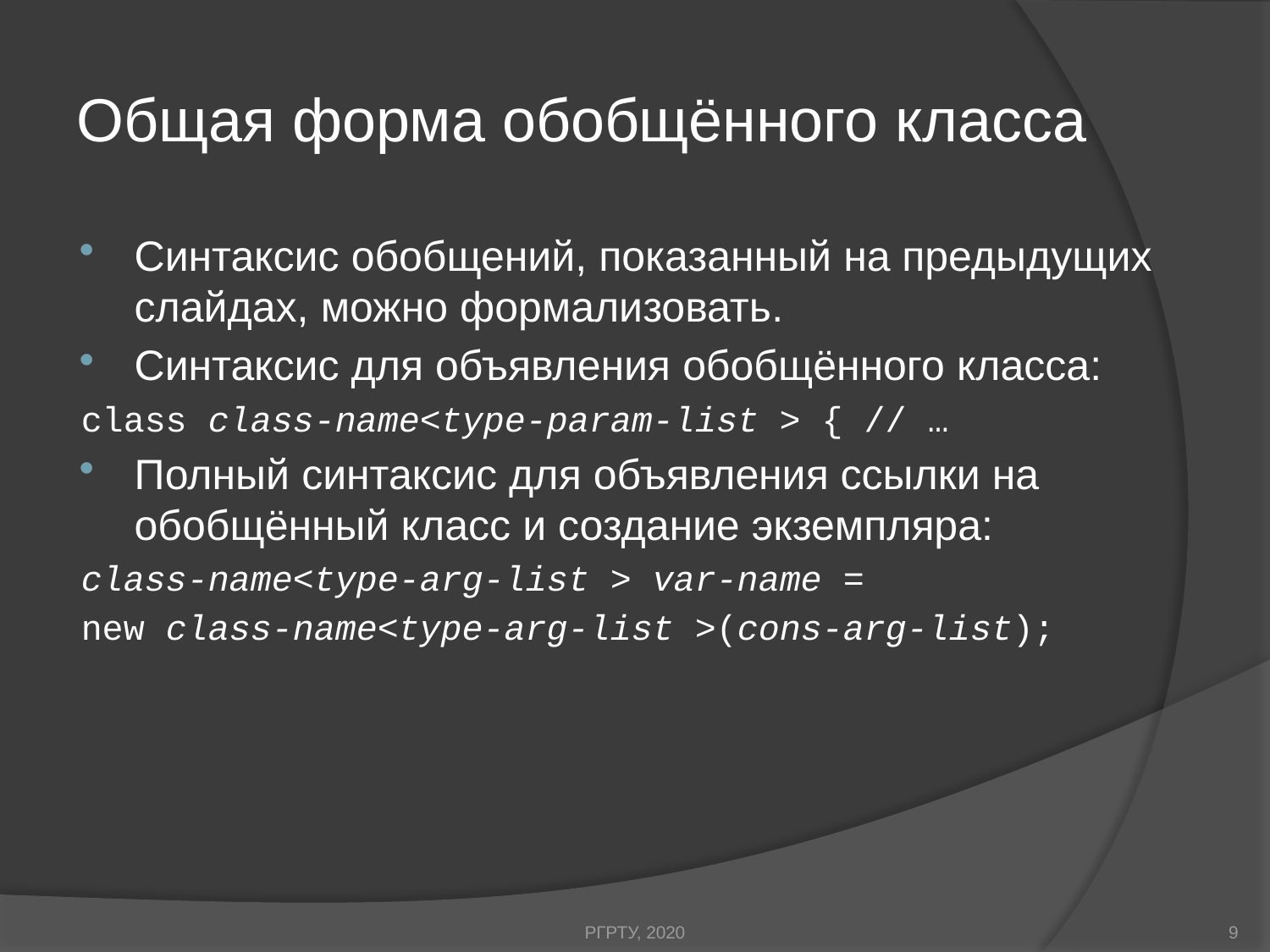

# Общая форма обобщённого класса
Синтаксис обобщений, показанный на предыдущих слайдах, можно формализовать.
Синтаксис для объявления обобщённого класса:
class class-name<type-param-list > { // …
Полный синтаксис для объявления ссылки на обобщённый класс и создание экземпляра:
class-name<type-arg-list > var-name =
new class-name<type-arg-list >(cons-arg-list);
РГРТУ, 2020
9